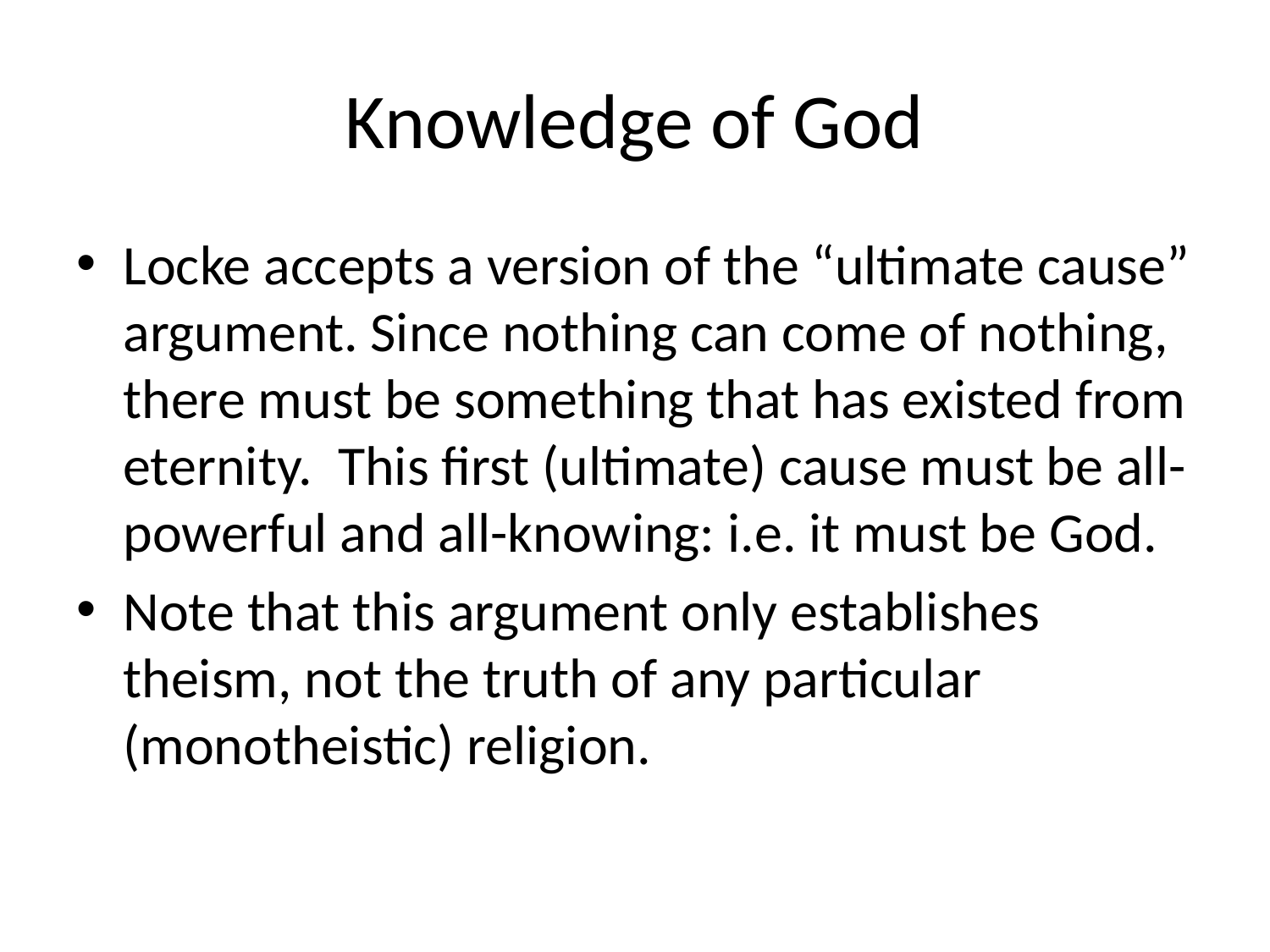

# Knowledge of God
Locke accepts a version of the “ultimate cause” argument. Since nothing can come of nothing, there must be something that has existed from eternity.  This first (ultimate) cause must be all-powerful and all-knowing: i.e. it must be God.
Note that this argument only establishes theism, not the truth of any particular (monotheistic) religion.